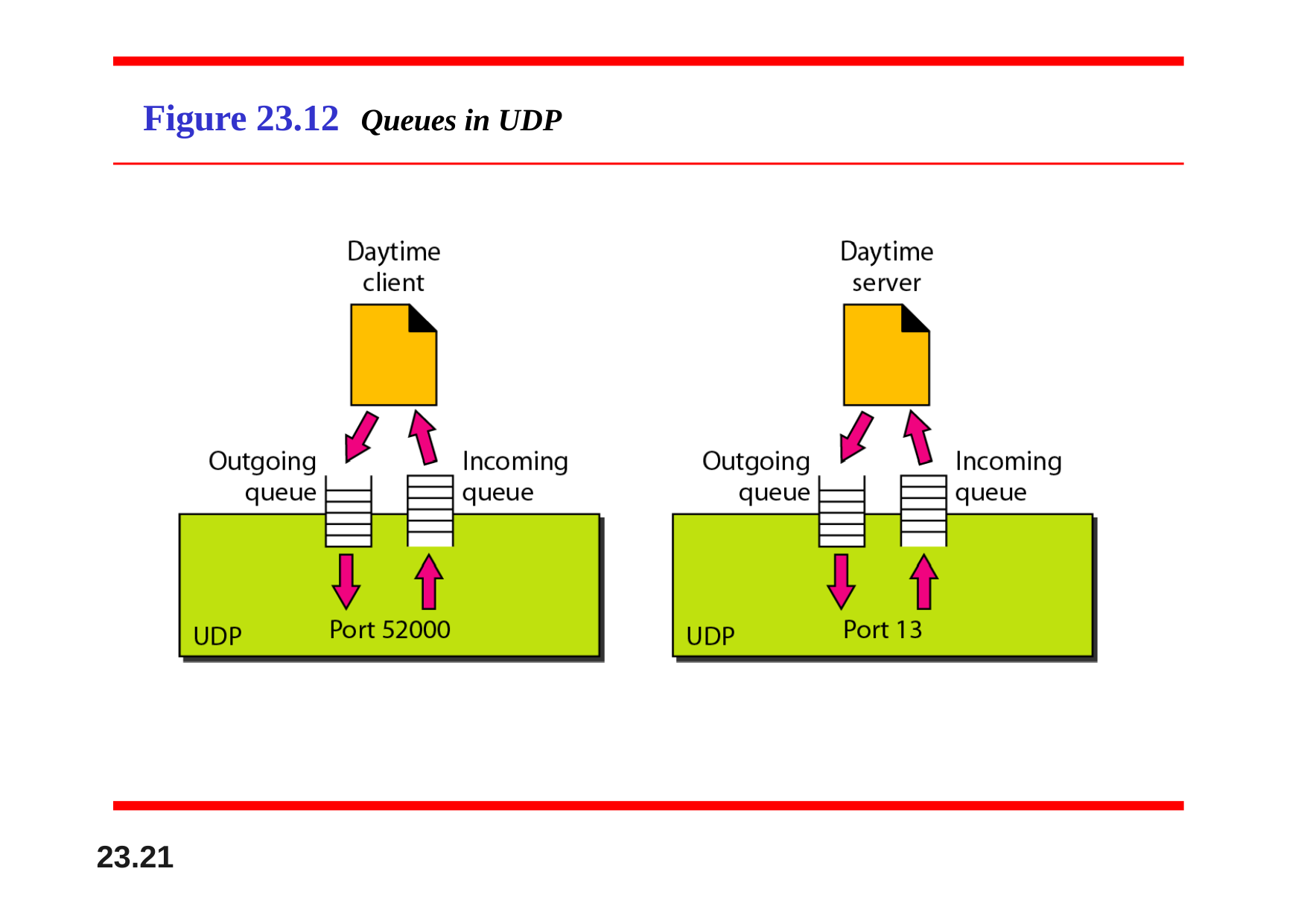

# Figure 23.12	Queues in UDP

23.21